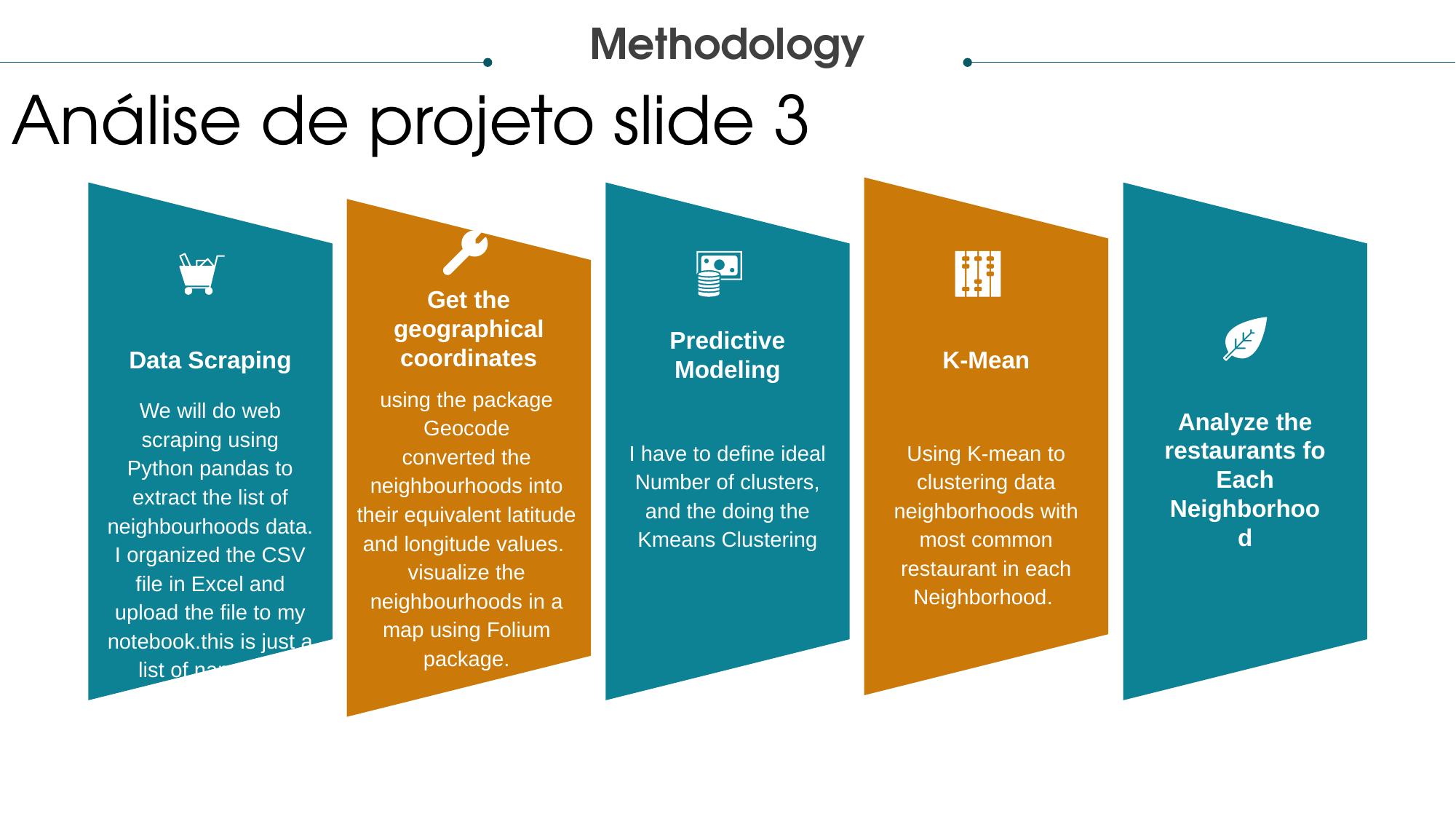

Methodology
Análise de projeto slide 3

Get the geographical coordinates

Predictive Modeling

Data Scraping
K-Mean
using the package Geocode
converted the neighbourhoods into their equivalent latitude and longitude values.
visualize the neighbourhoods in a map using Folium package.
.
We will do web scraping using Python pandas to extract the list of neighbourhoods data. I organized the CSV file in Excel and upload the file to my notebook.this is just a list of names. .
Analyze the restaurants fo Each Neighborhood
I have to define ideal Number of clusters, and the doing the Kmeans Clustering
Using K-mean to clustering data neighborhoods with most common restaurant in each Neighborhood.